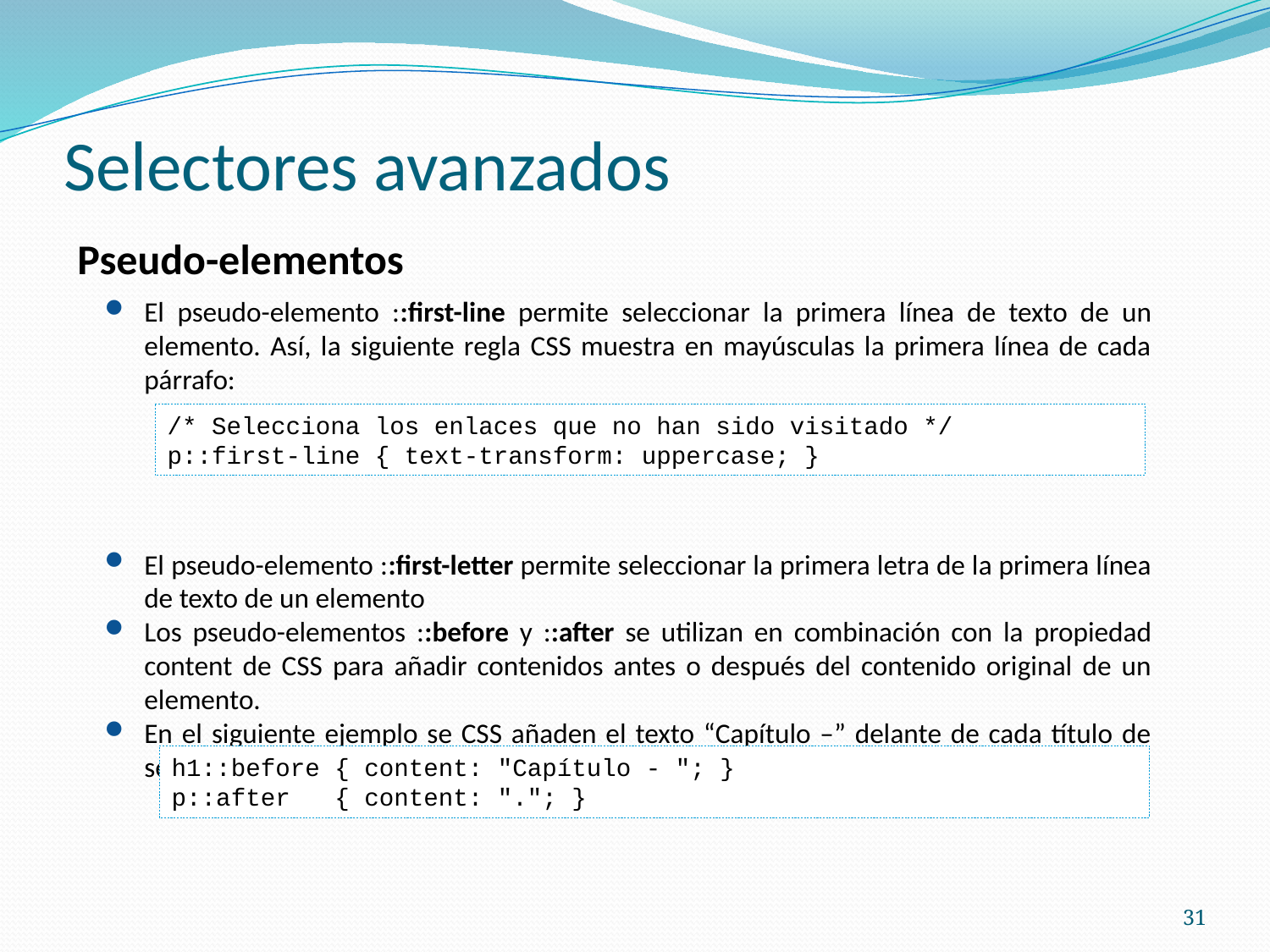

# Selectores avanzados
Pseudo-elementos
El pseudo-elemento ::first-line permite seleccionar la primera línea de texto de un elemento. Así, la siguiente regla CSS muestra en mayúsculas la primera línea de cada párrafo:

El pseudo-elemento ::first-letter permite seleccionar la primera letra de la primera línea de texto de un elemento
Los pseudo-elementos ::before y ::after se utilizan en combinación con la propiedad content de CSS para añadir contenidos antes o después del contenido original de un elemento.
En el siguiente ejemplo se CSS añaden el texto “Capítulo –” delante de cada título de sección <h1> y el carácter “ .”  detrás de cada párrafo de la página:

/* Selecciona los enlaces que no han sido visitado */
p::first-line { text-transform: uppercase; }
h1::before { content: "Capítulo - "; }
p::after   { content: "."; }
31